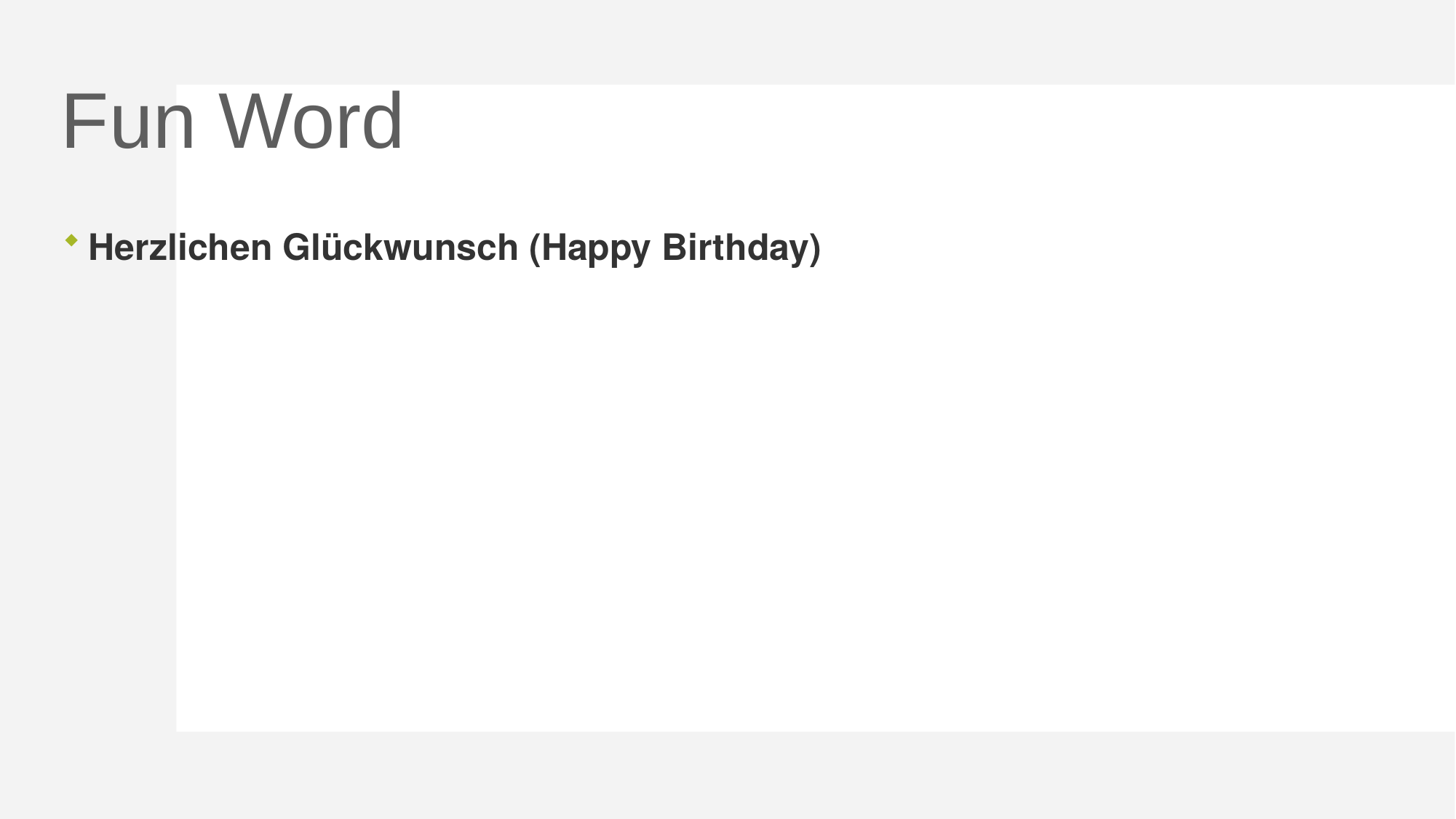

# Fun Word
Herzlichen Glückwunsch (Happy Birthday)